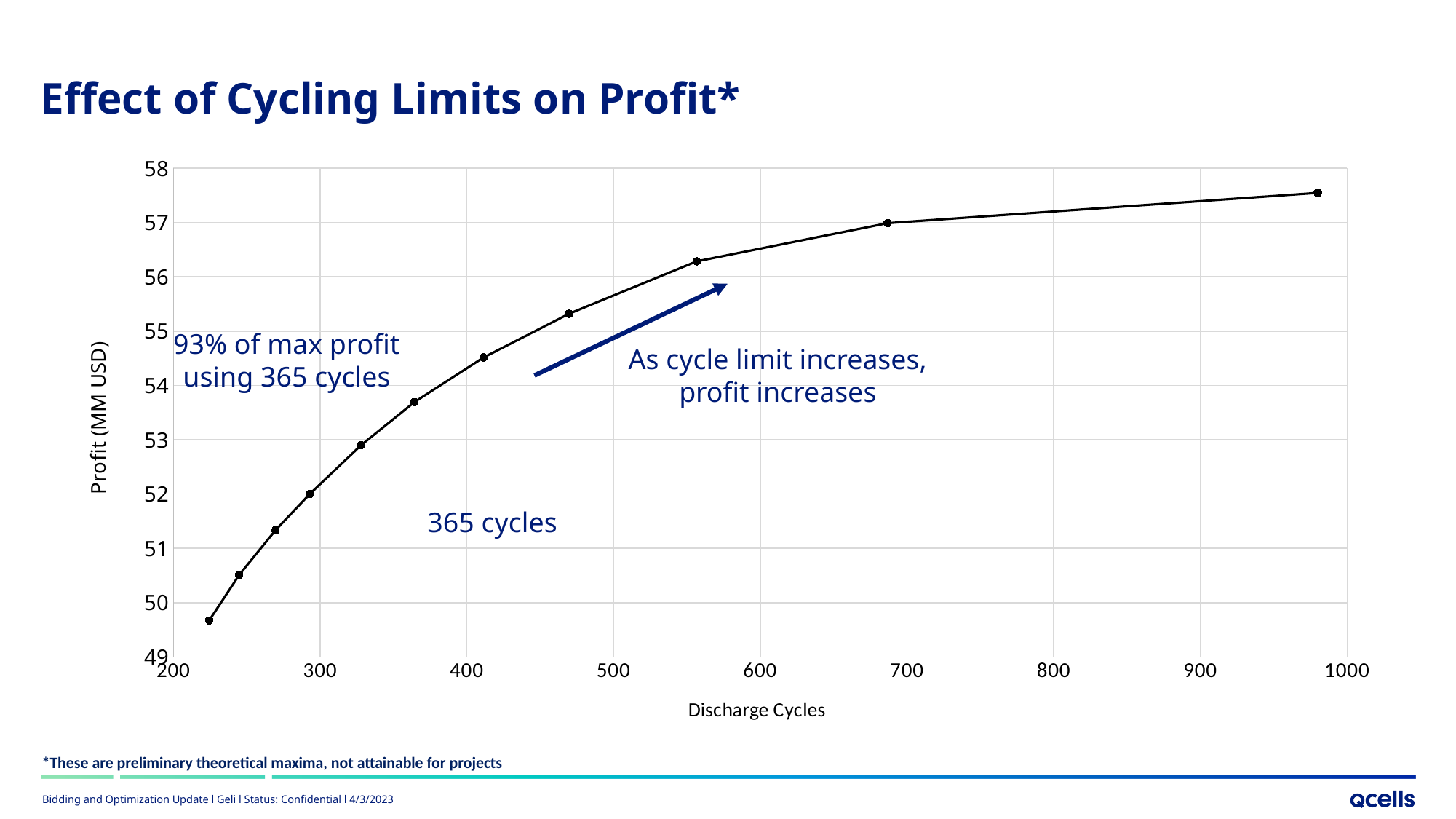

Effect of Cycling Limits on Profit*

### Chart

| Category |  |  | Profit (MM USD) |
|---|---|---|---|
93% of max profit using 365 cycles
As cycle limit increases, profit increases
365 cycles
*These are preliminary theoretical maxima, not attainable for projects